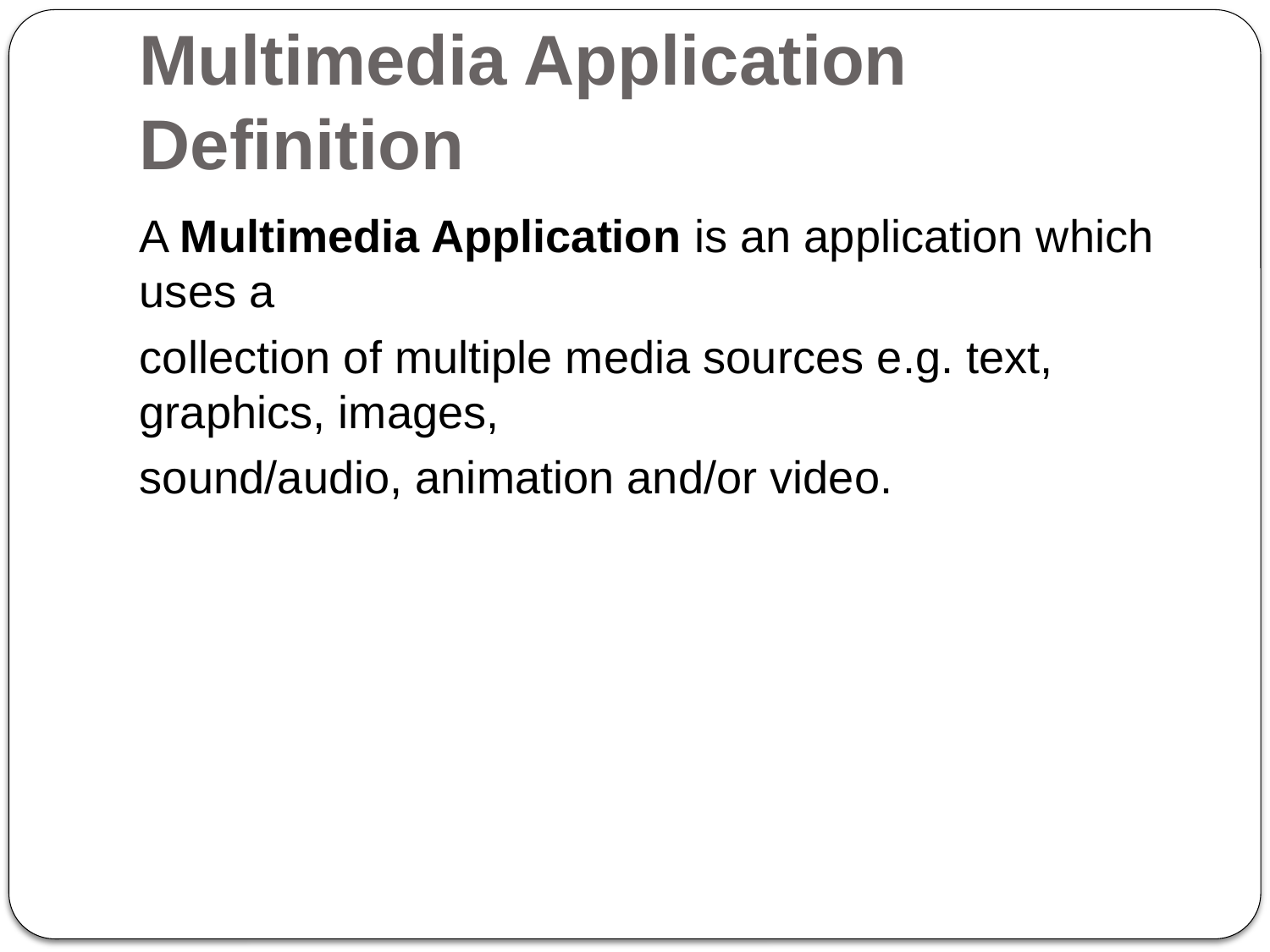

# Multimedia Application Definition
A Multimedia Application is an application which uses a
collection of multiple media sources e.g. text, graphics, images,
sound/audio, animation and/or video.